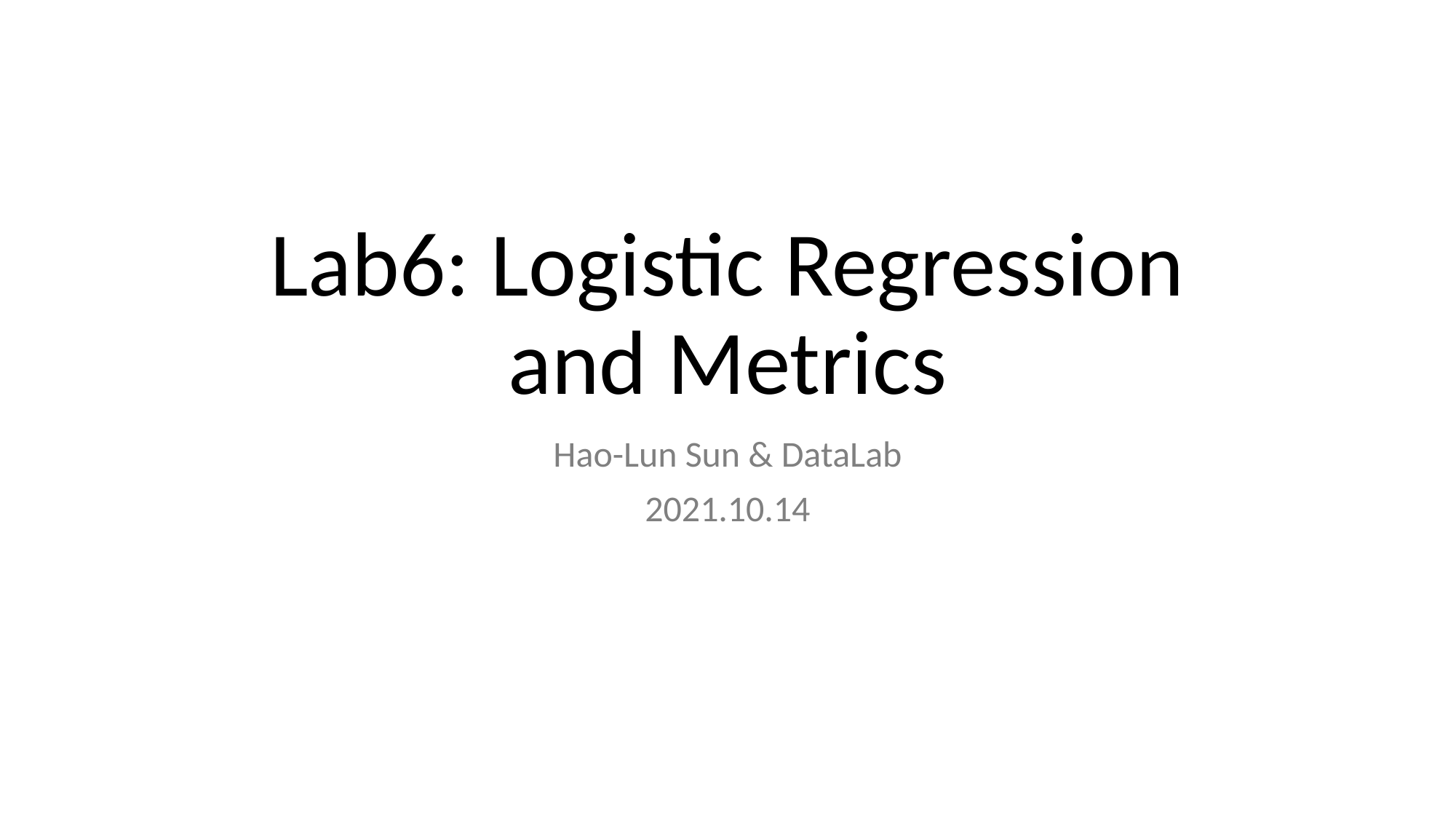

# Lab6: Logistic Regression and Metrics
Hao-Lun Sun & DataLab
2021.10.14